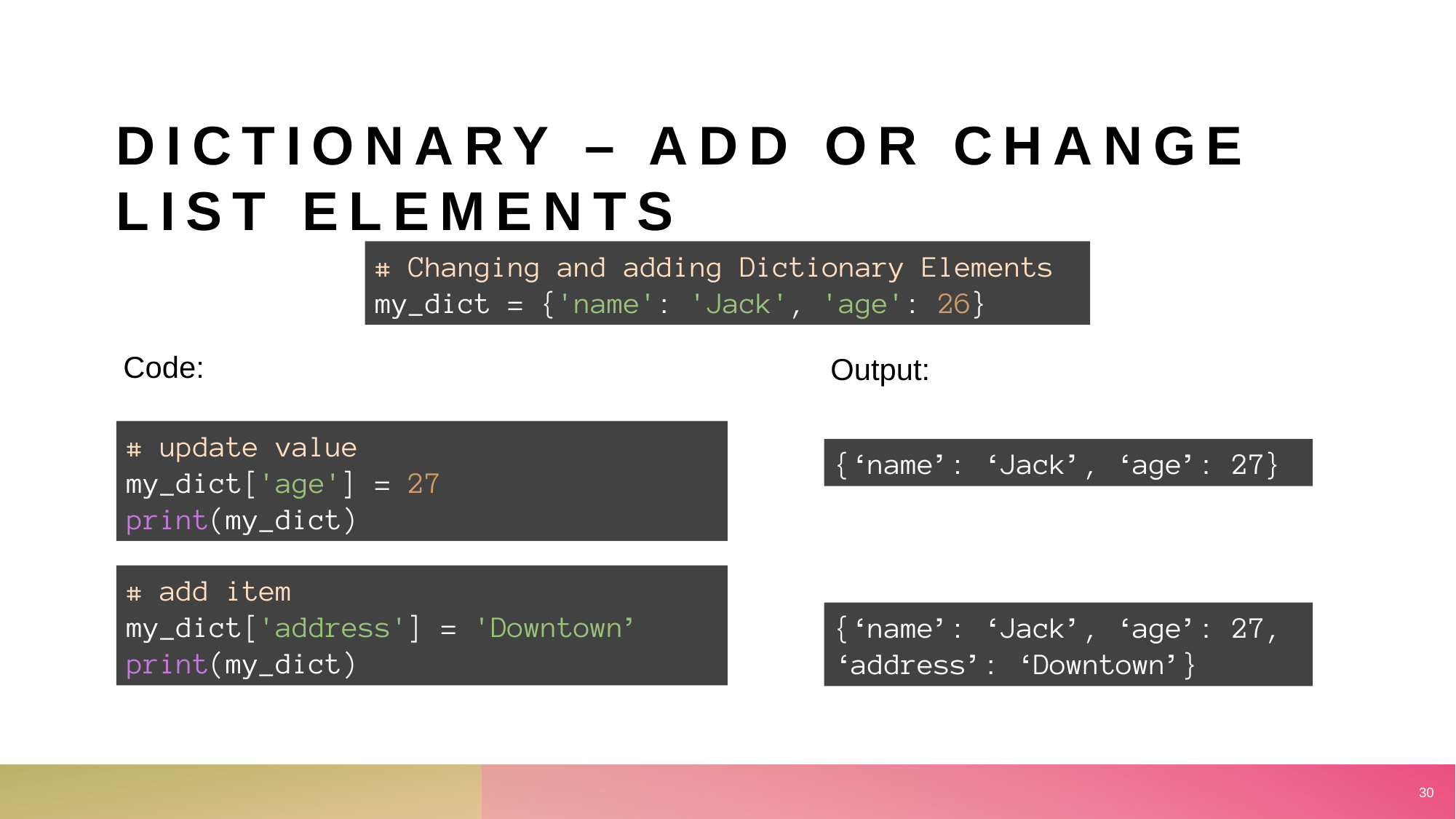

# DICTIONARY – ADD OR CHANGE LIST ELEMENTS
# Changing and adding Dictionary Elements my_dict = {'name': 'Jack', 'age': 26}
Code:
Output:
# update value
my_dict['age'] = 27
print(my_dict)
{‘name’: ‘Jack’, ‘age’: 27}
# add item
my_dict['address'] = 'Downtown’
print(my_dict)
{‘name’: ‘Jack’, ‘age’: 27, ‘address’: ‘Downtown’}
30